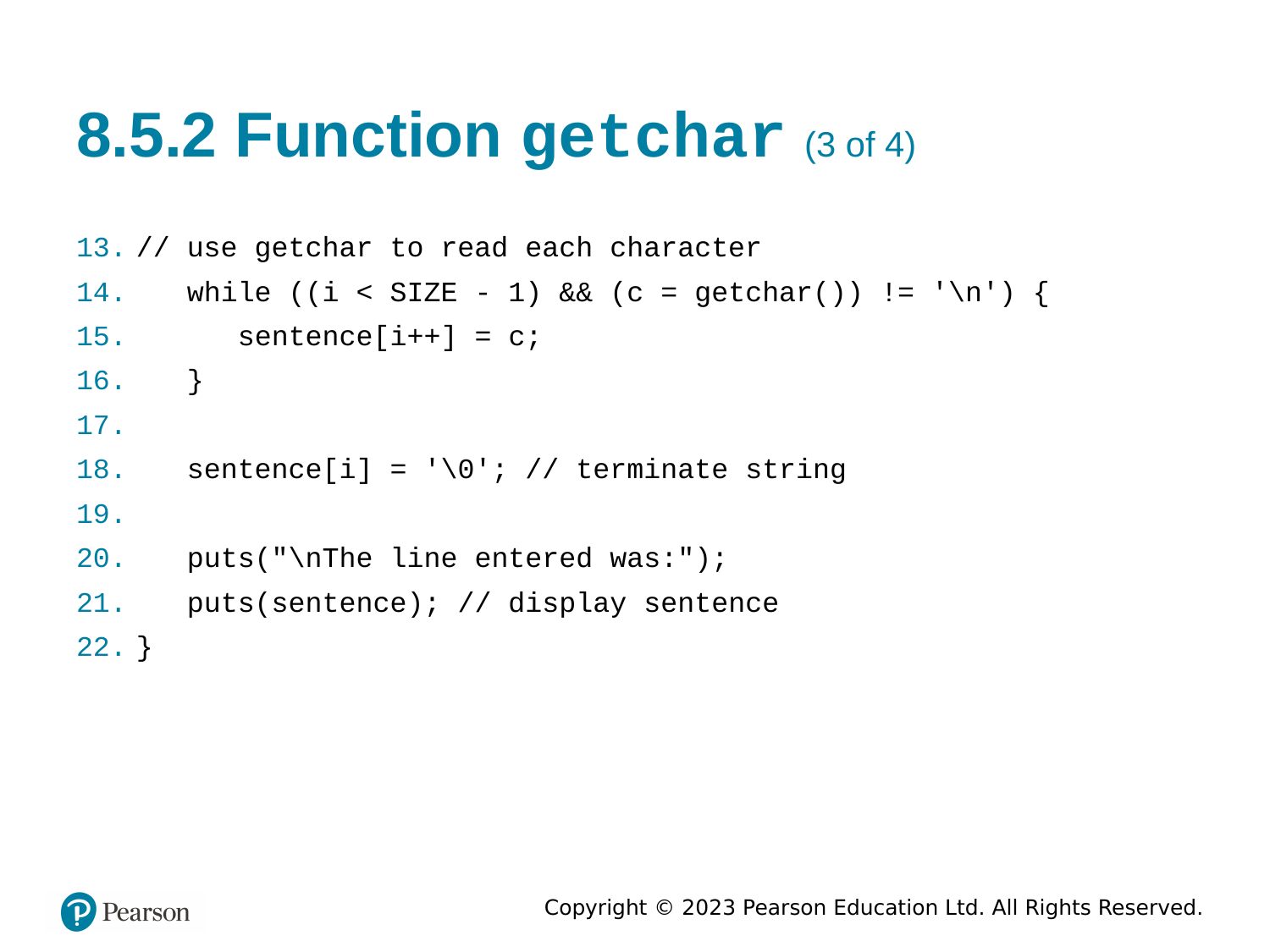

# 8.5.2 Function getchar (3 of 4)
// use getchar to read each character
   while ((i < SIZE - 1) && (c = getchar()) != '\n') {
      sentence[i++] = c;
   }

   sentence[i] = '\0'; // terminate string

   puts("\nThe line entered was:");
   puts(sentence); // display sentence
}